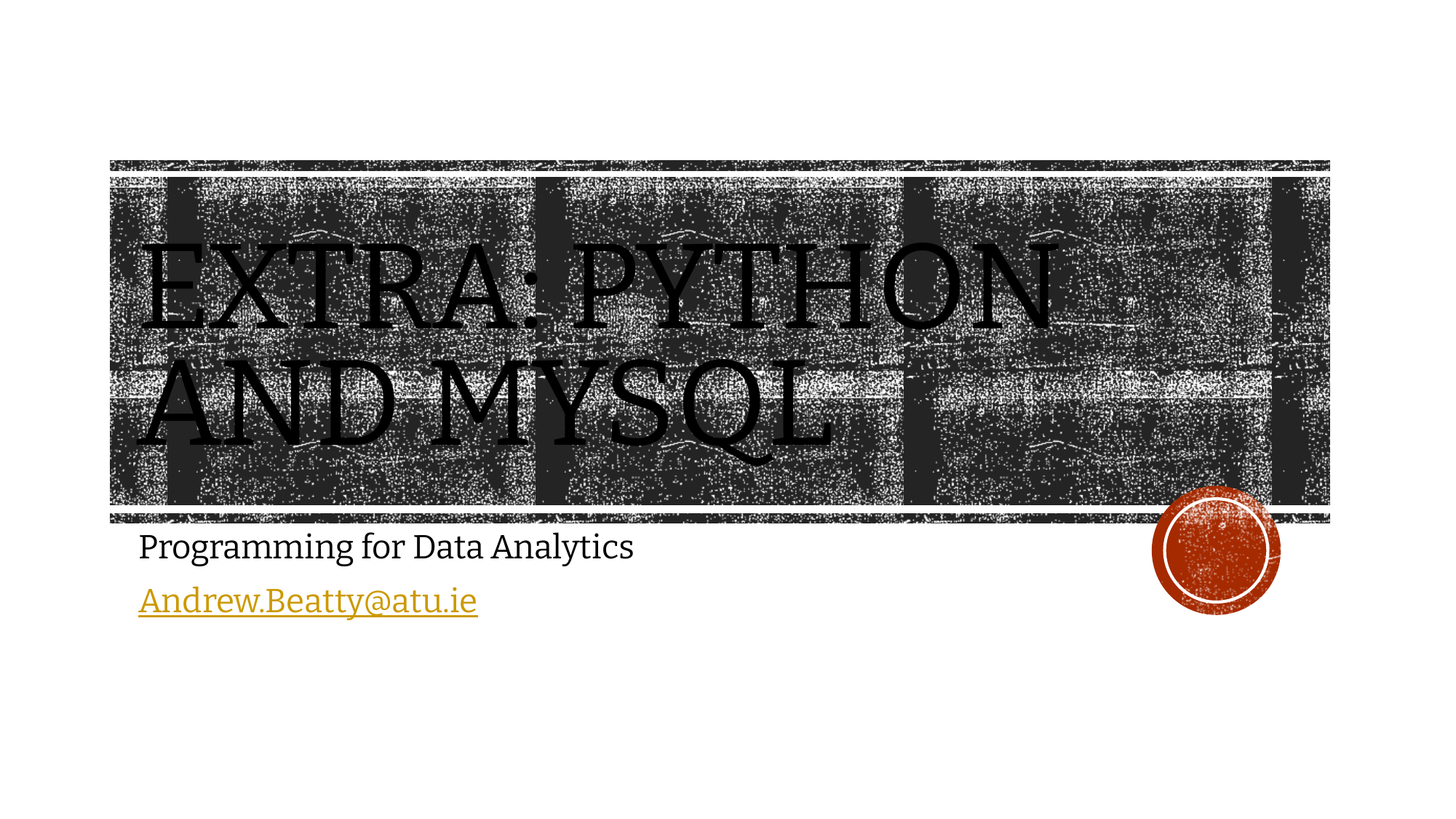

# Extra: Python and MySQL
Programming for Data Analytics
Andrew.Beatty@atu.ie